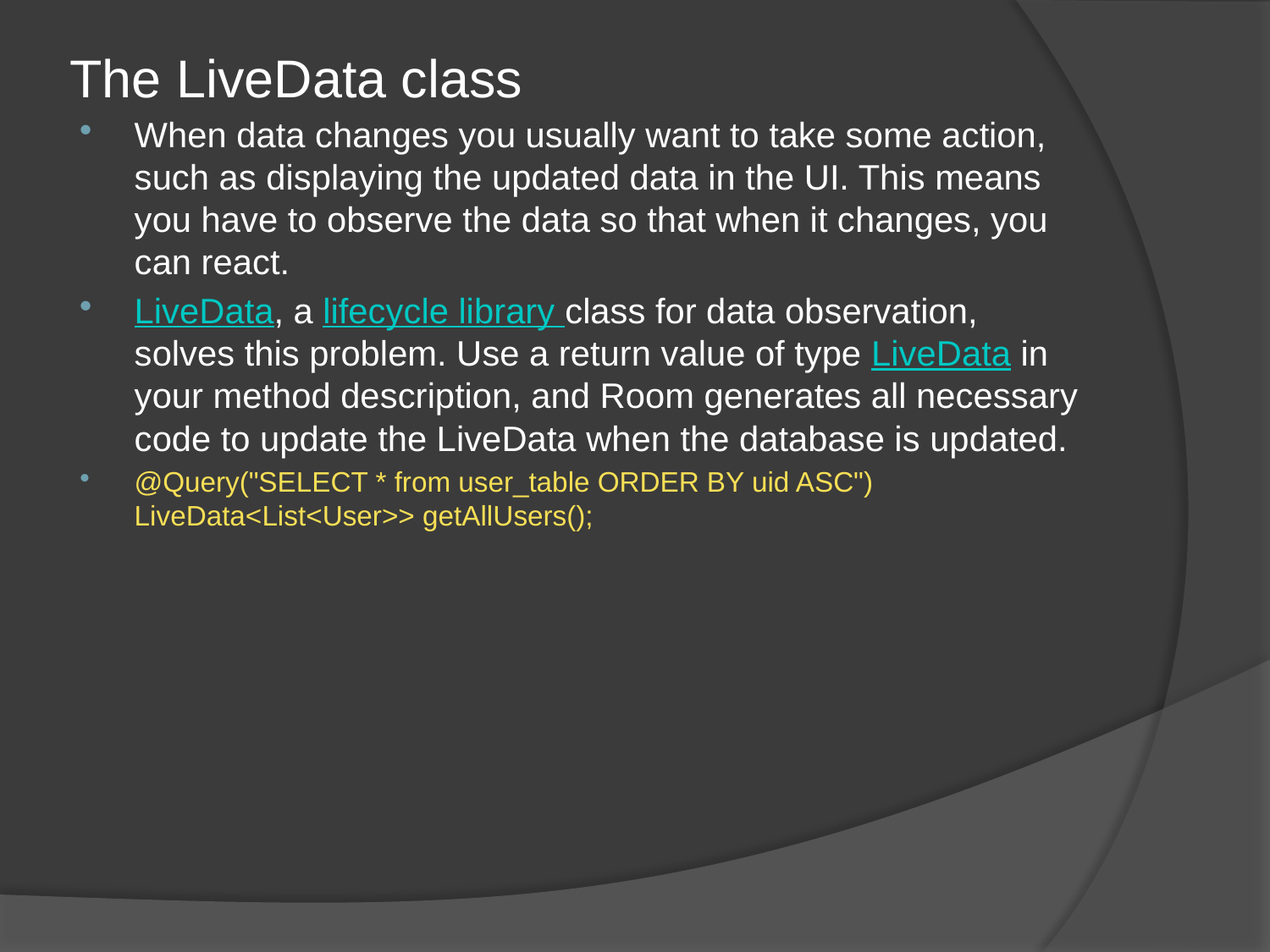

# The LiveData class
When data changes you usually want to take some action, such as displaying the updated data in the UI. This means you have to observe the data so that when it changes, you can react.
LiveData, a lifecycle library class for data observation, solves this problem. Use a return value of type LiveData in your method description, and Room generates all necessary code to update the LiveData when the database is updated.
@Query("SELECT * from user_table ORDER BY uid ASC") LiveData<List<User>> getAllUsers();